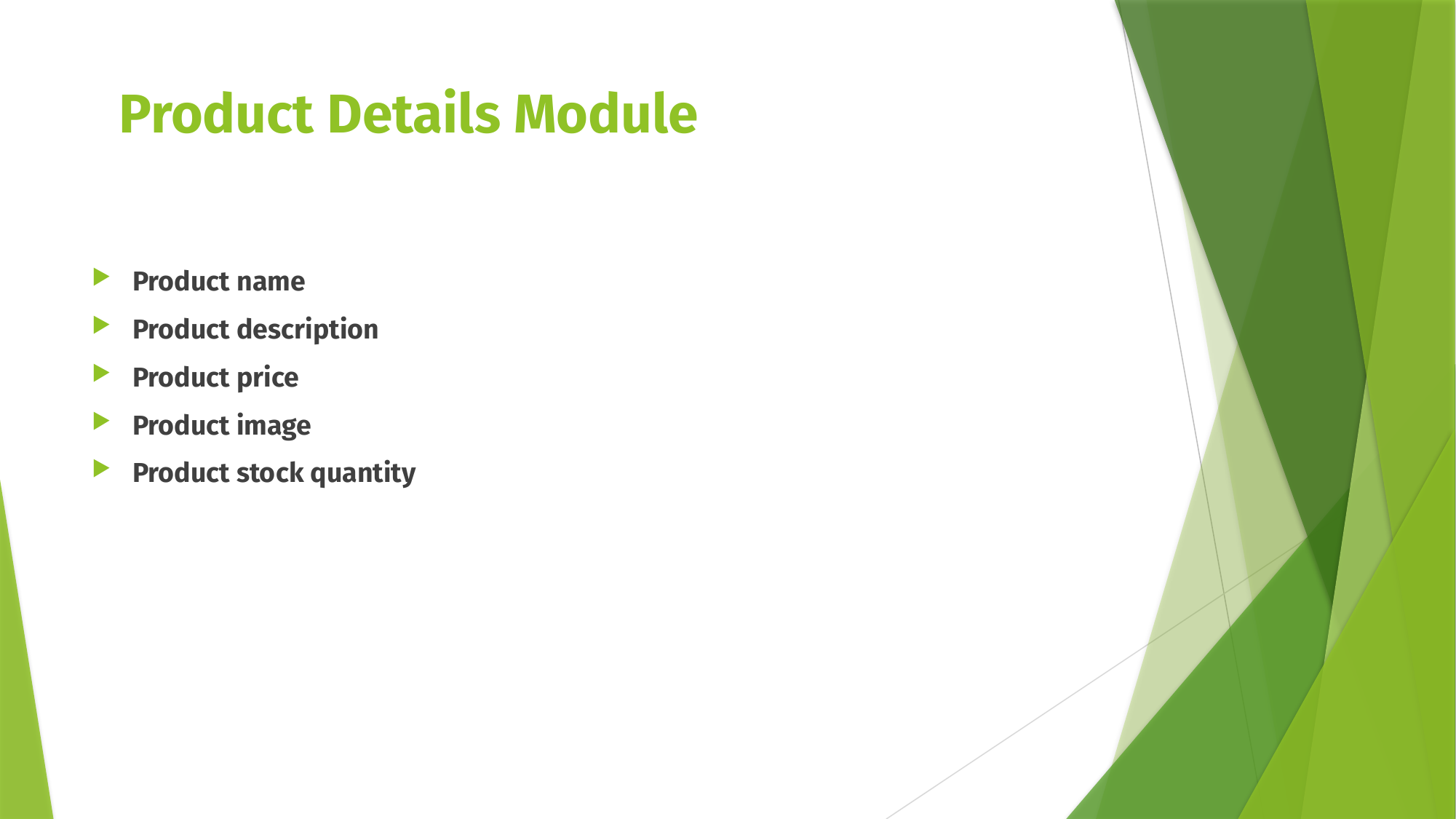

# Product Details Module
Product name
Product description
Product price
Product image
Product stock quantity